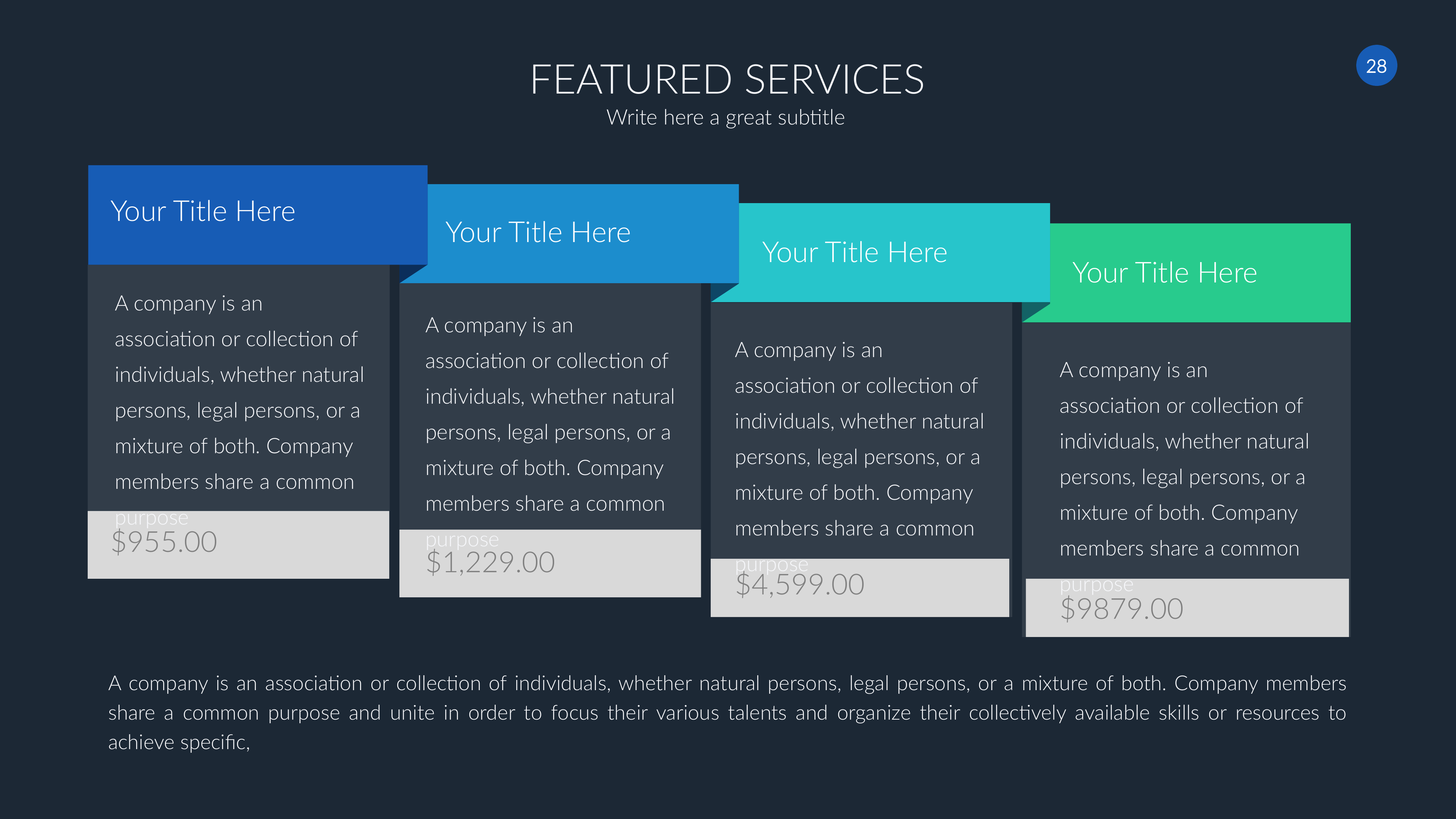

FEATURED SERVICES
Write here a great subtitle

Your Title Here

Your Title Here

Your Title Here

Your Title Here

A company is an association or collection of individuals, whether natural persons, legal persons, or a mixture of both. Company members share a common purpose

A company is an association or collection of individuals, whether natural persons, legal persons, or a mixture of both. Company members share a common purpose

A company is an association or collection of individuals, whether natural persons, legal persons, or a mixture of both. Company members share a common purpose
A company is an association or collection of individuals, whether natural persons, legal persons, or a mixture of both. Company members share a common purpose

$955.00

$1,229.00

$4,599.00

$9879.00
A company is an association or collection of individuals, whether natural persons, legal persons, or a mixture of both. Company members share a common purpose and unite in order to focus their various talents and organize their collectively available skills or resources to achieve specific,